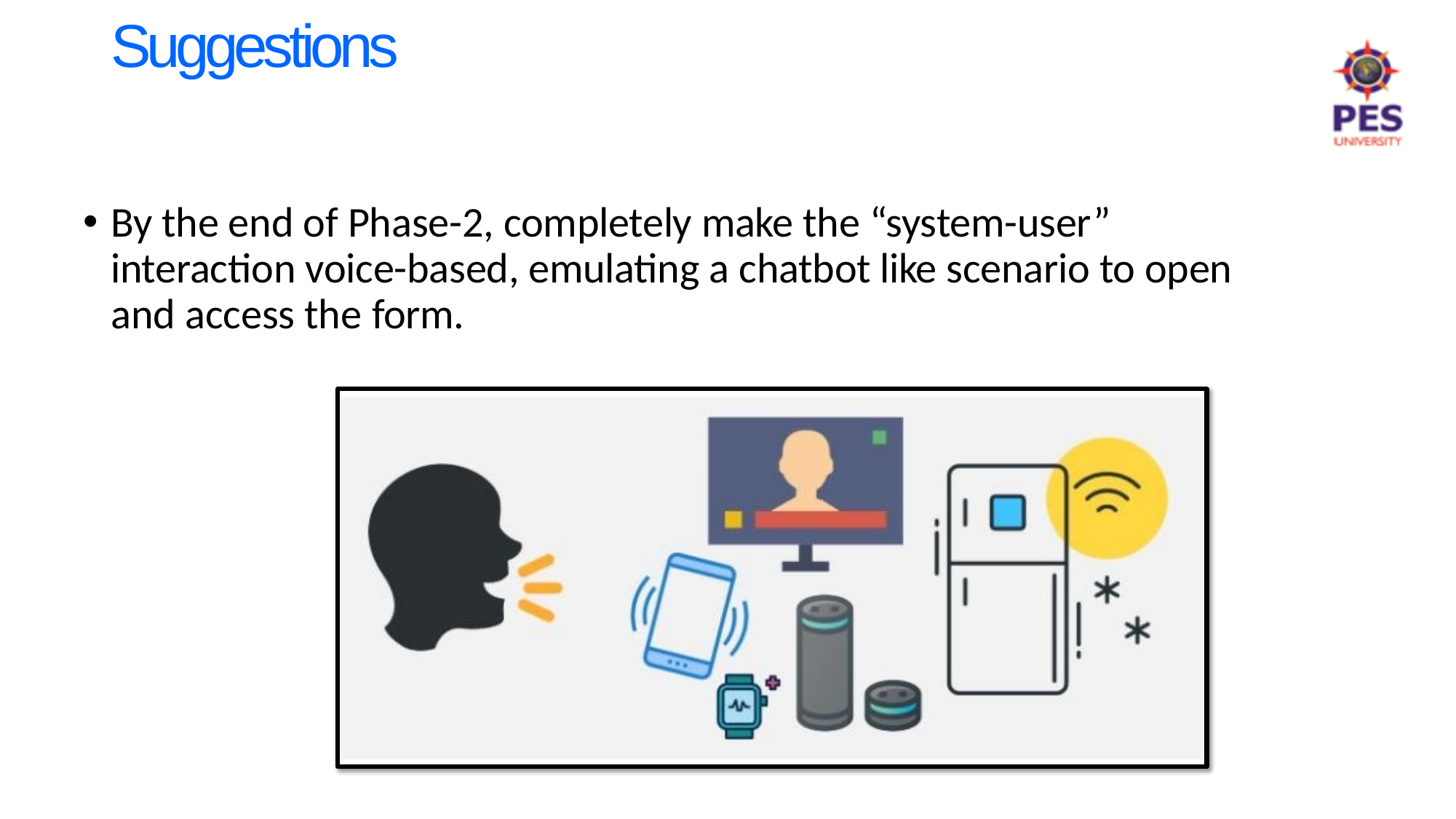

# Suggestions
By the end of Phase-2, completely make the “system-user”  interaction voice-based, emulating a chatbot like scenario to open  and access the form.